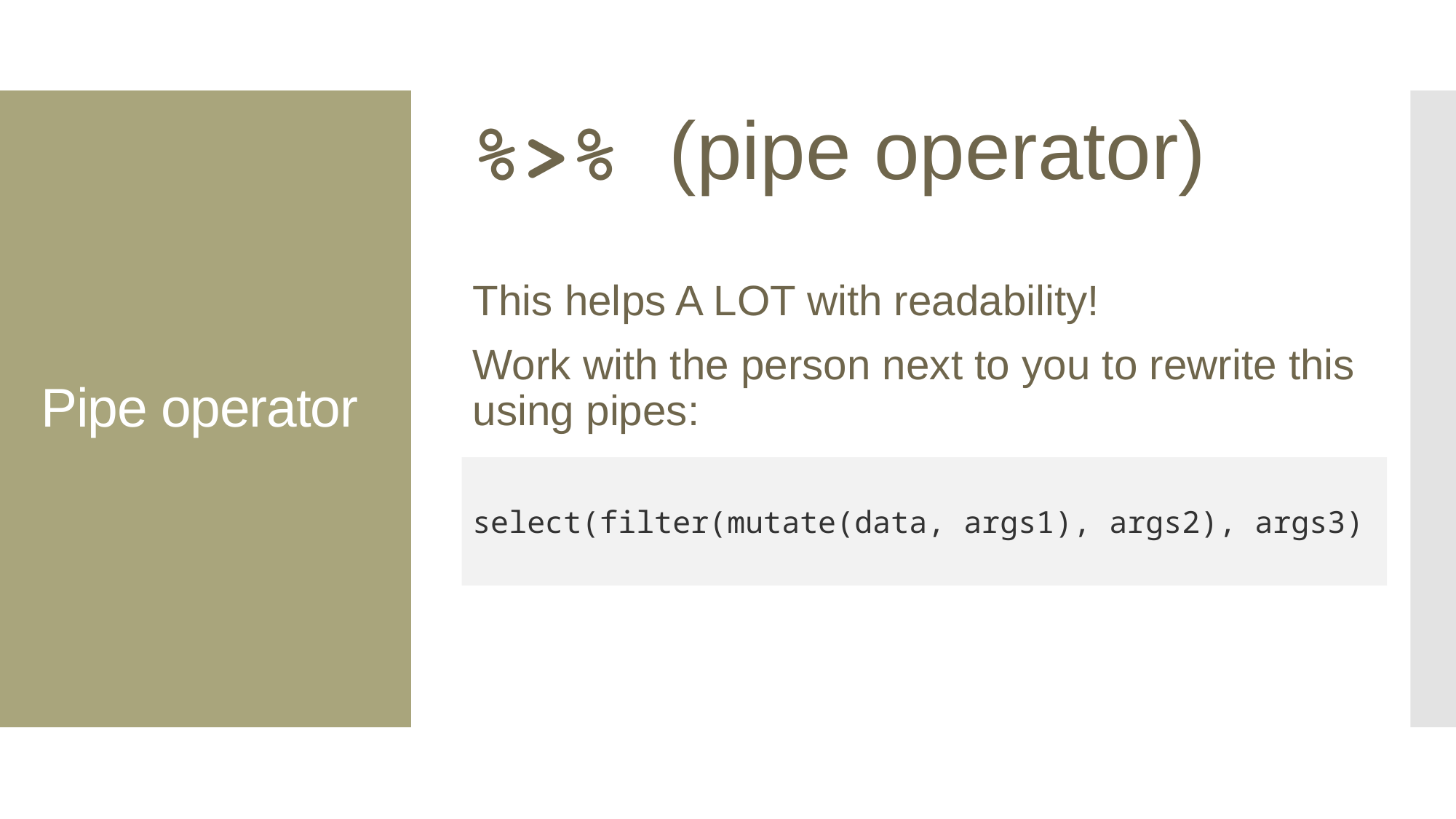

%>% (pipe operator)

This helps A LOT with readability!
Work with the person next to you to rewrite this using pipes:

# Pipe operator
select(filter(mutate(data, args1), args2), args3)